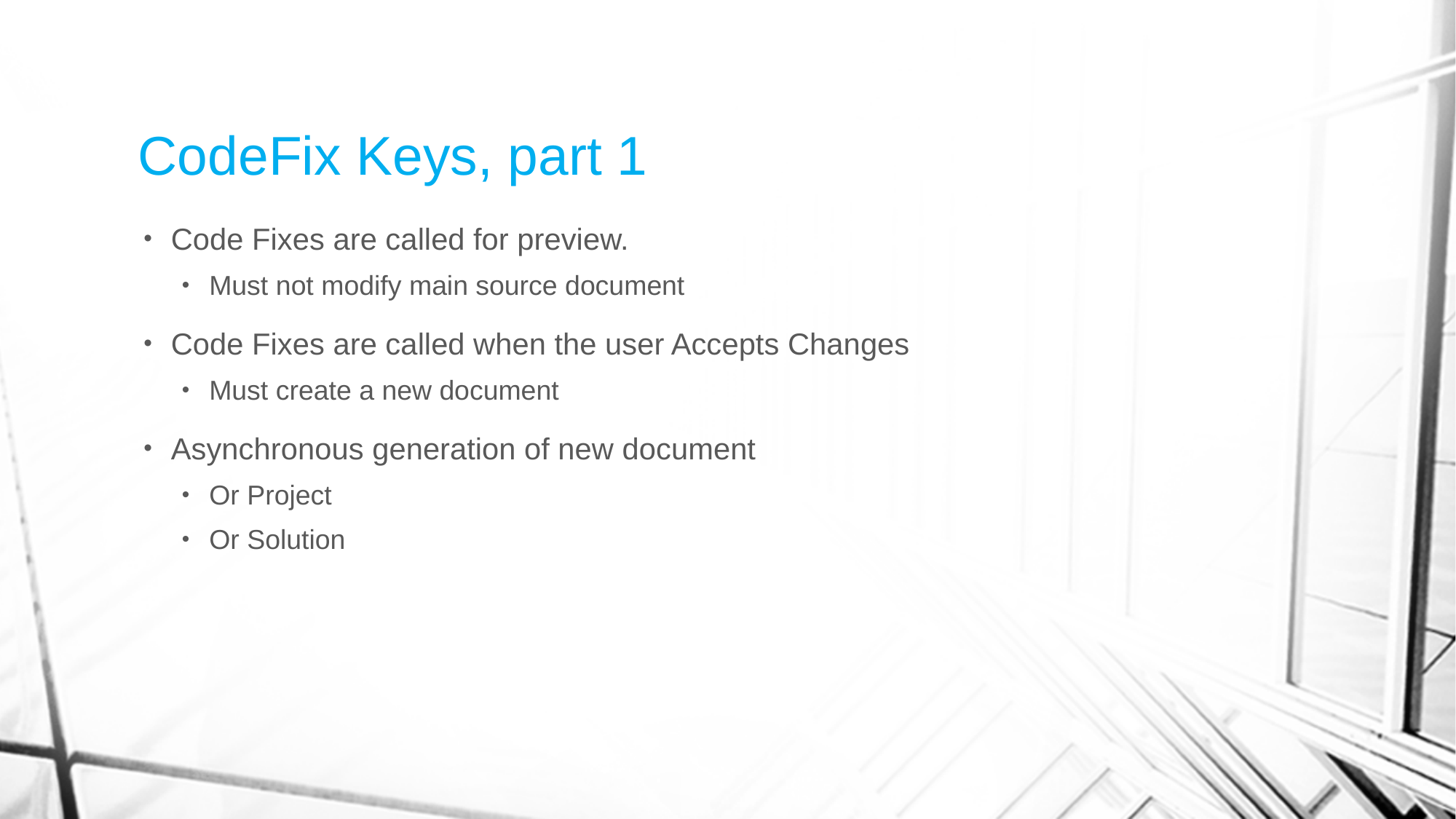

# CodeFix Keys, part 1
Code Fixes are called for preview.
Must not modify main source document
Code Fixes are called when the user Accepts Changes
Must create a new document
Asynchronous generation of new document
Or Project
Or Solution